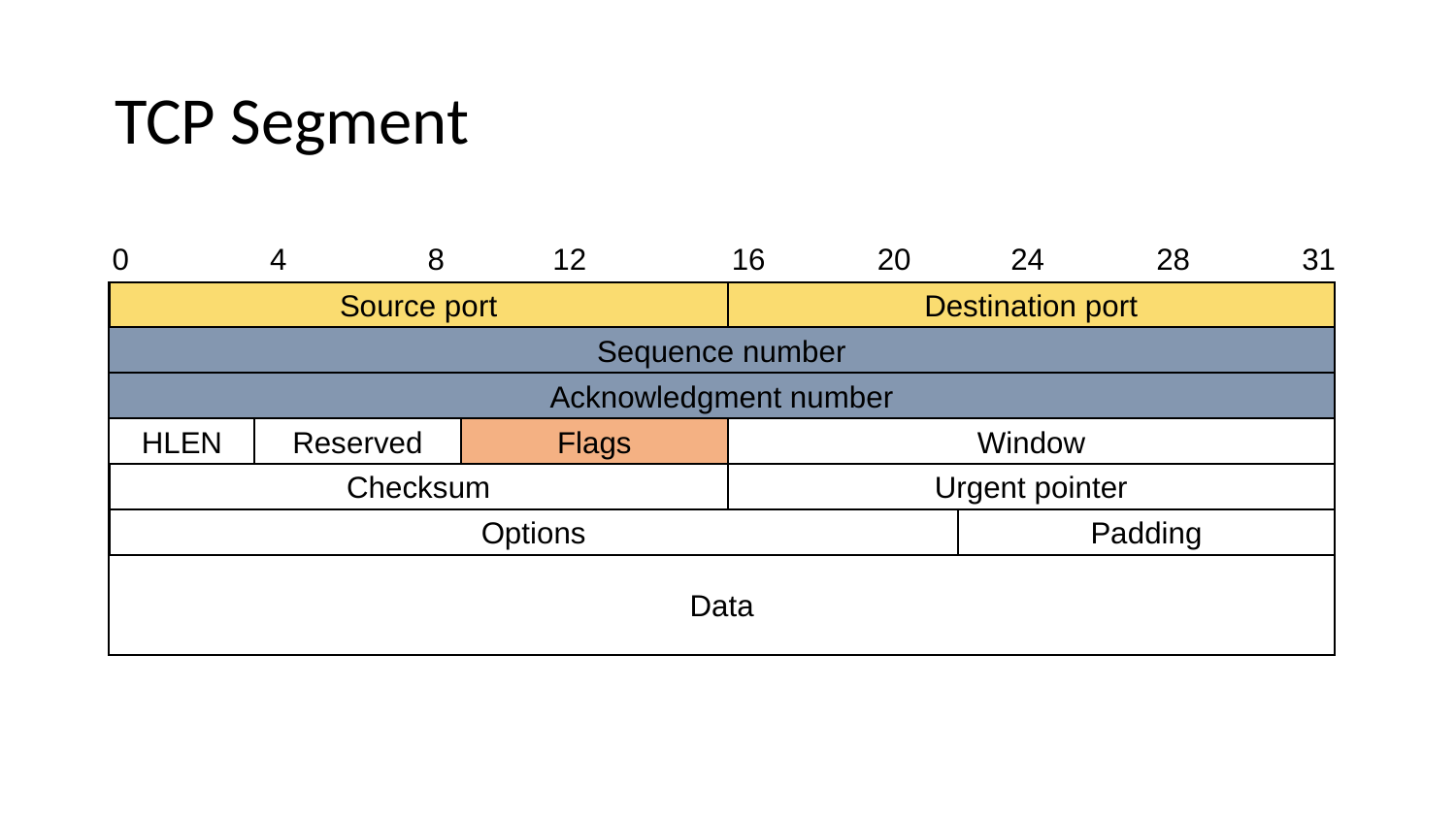

# TCP Segment
0
4
8
12
16
20
24
28
31

Source port
Destination port
Sequence number
Acknowledgment number
HLEN
Reserved
Flags
Window
Checksum
Urgent pointer
Options
Padding
Data